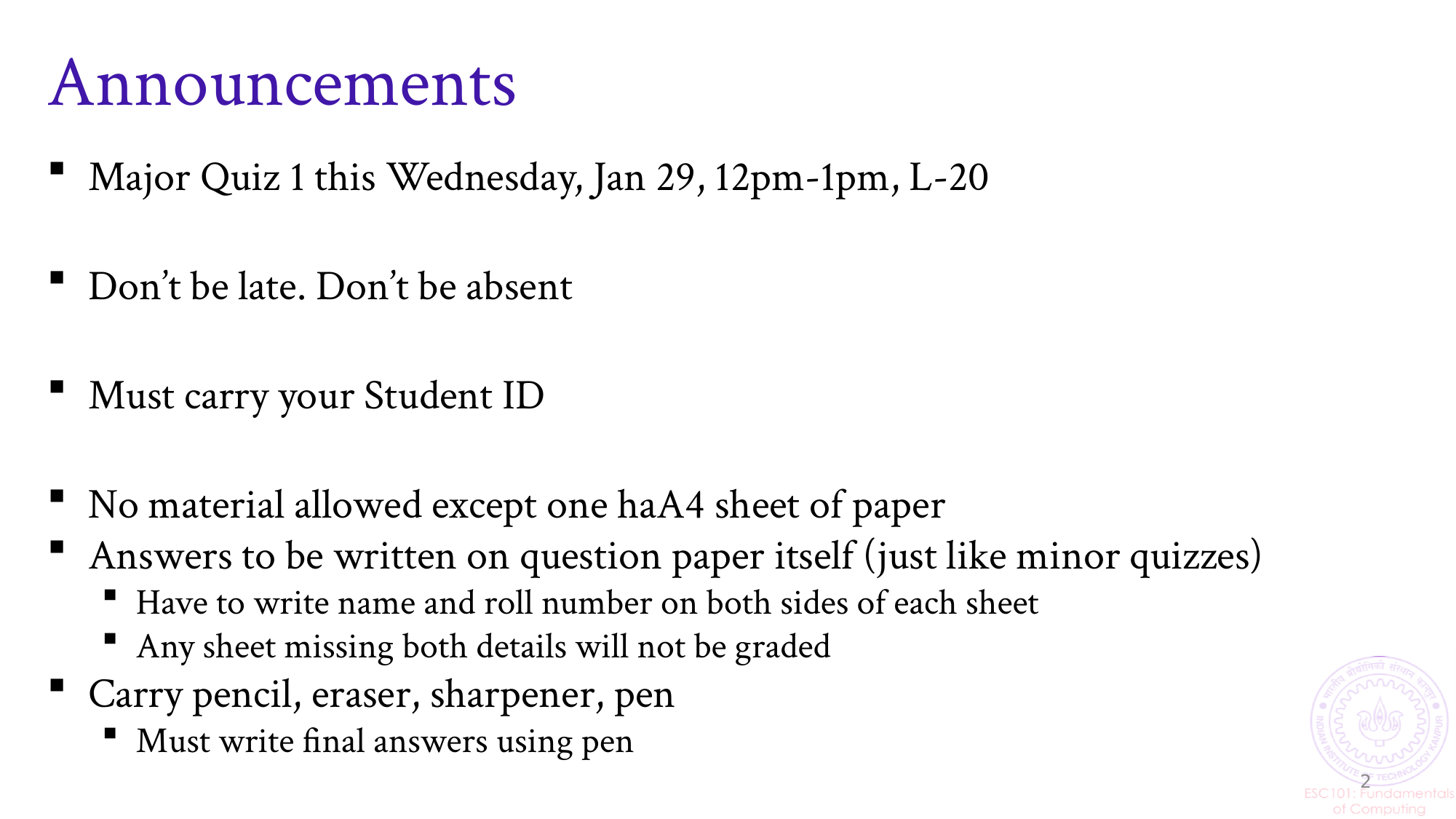

Announcements
Major Quiz 1 this Wednesday, Jan 29, 12pm-1pm, L-20

Don’t be late. Don’t be absent

Must carry your Student ID

No material allowed except one haA4 sheet of paper
Answers to be written on question paper itself (just like minor quizzes)
Have to write name and roll number on both sides of each sheet
Any sheet missing both details will not be graded
Carry pencil, eraser, sharpener, pen
Must write final answers using pen

2